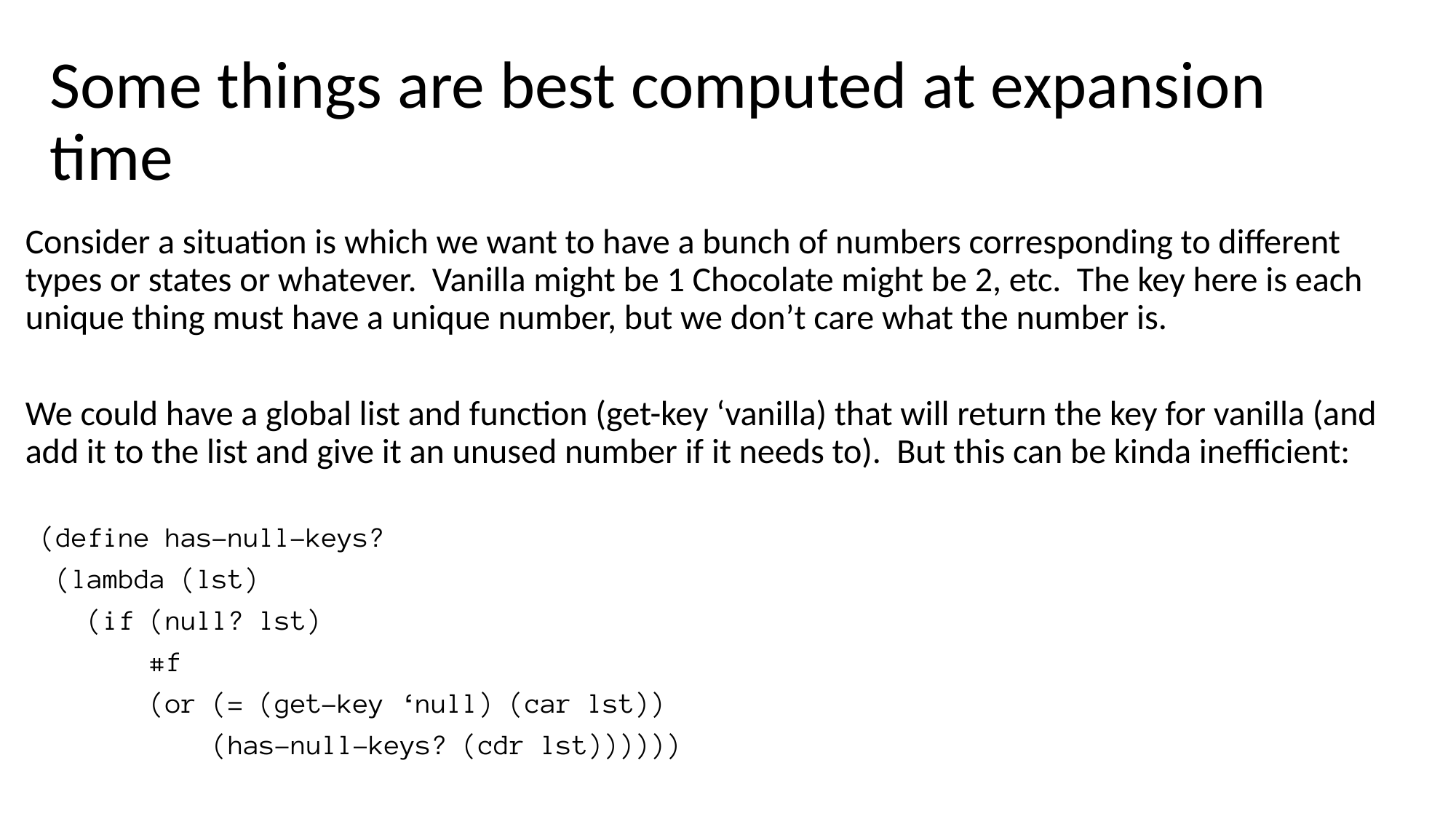

# Some things are best computed at expansion time
Consider a situation is which we want to have a bunch of numbers corresponding to different types or states or whatever.  Vanilla might be 1 Chocolate might be 2, etc.  The key here is each unique thing must have a unique number, but we don’t care what the number is.

We could have a global list and function (get-key ‘vanilla) that will return the key for vanilla (and add it to the list and give it an unused number if it needs to).  But this can be kinda inefficient:

 (define has-null-keys?
  (lambda (lst)
    (if (null? lst)
        #f
        (or (= (get-key ‘null) (car lst))
            (has-null-keys? (cdr lst))))))